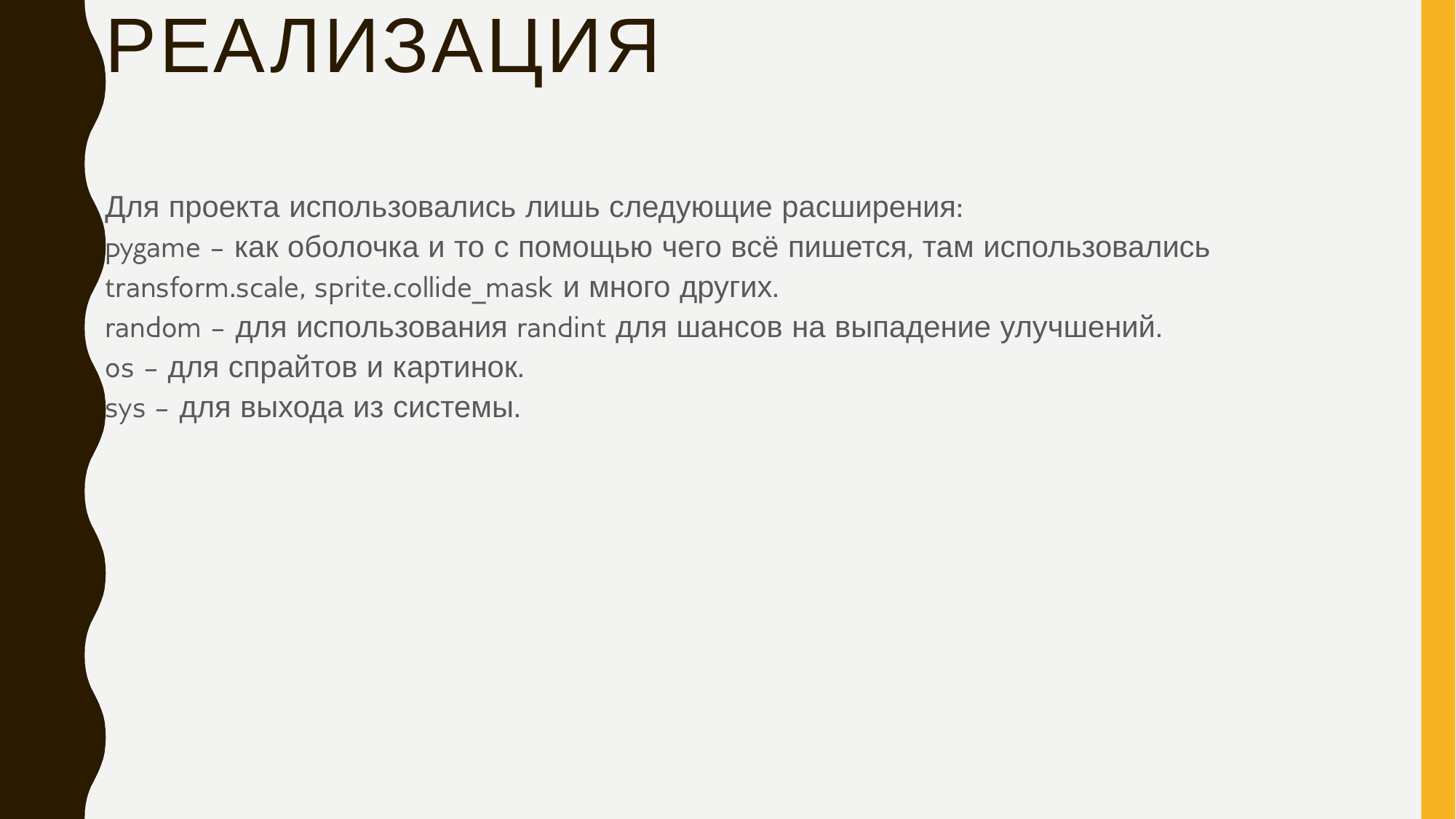

# Реализация
Для проекта использовались лишь следующие расширения:
pygame – как оболочка и то с помощью чего всё пишется, там использовались transform.scale, sprite.collide_mask и много других.
random – для использования randint для шансов на выпадение улучшений.
os – для спрайтов и картинок.
sys – для выхода из системы.